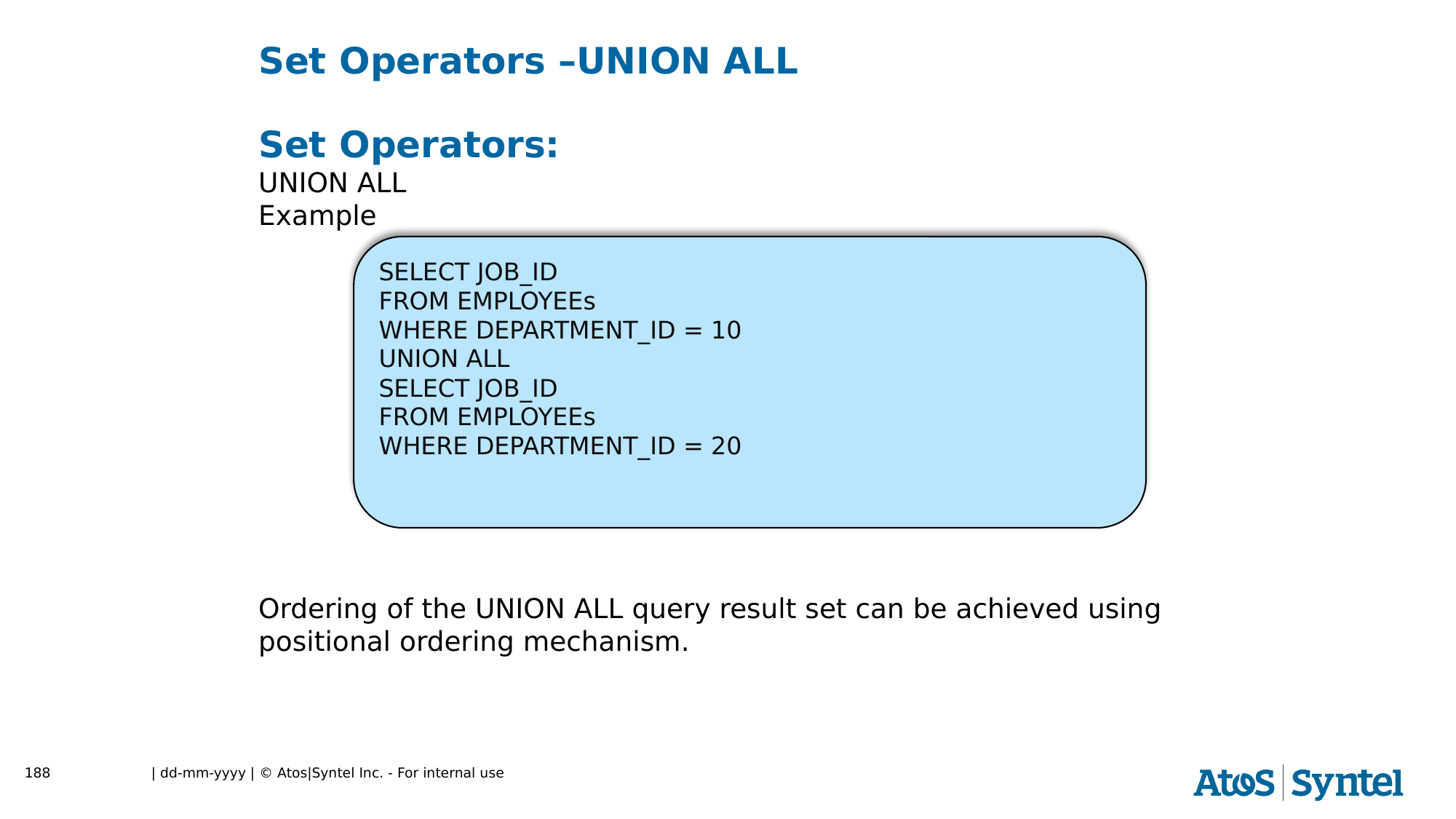

# Set Operators –UNION ALL
Set Operators:
UNION ALL
Example

Ordering of the UNION ALL query result set can be achieved using positional ordering mechanism.

SELECT JOB_ID
FROM EMPLOYEEs
WHERE DEPARTMENT_ID = 10
UNION ALL
SELECT JOB_ID
FROM EMPLOYEEs
WHERE DEPARTMENT_ID = 20